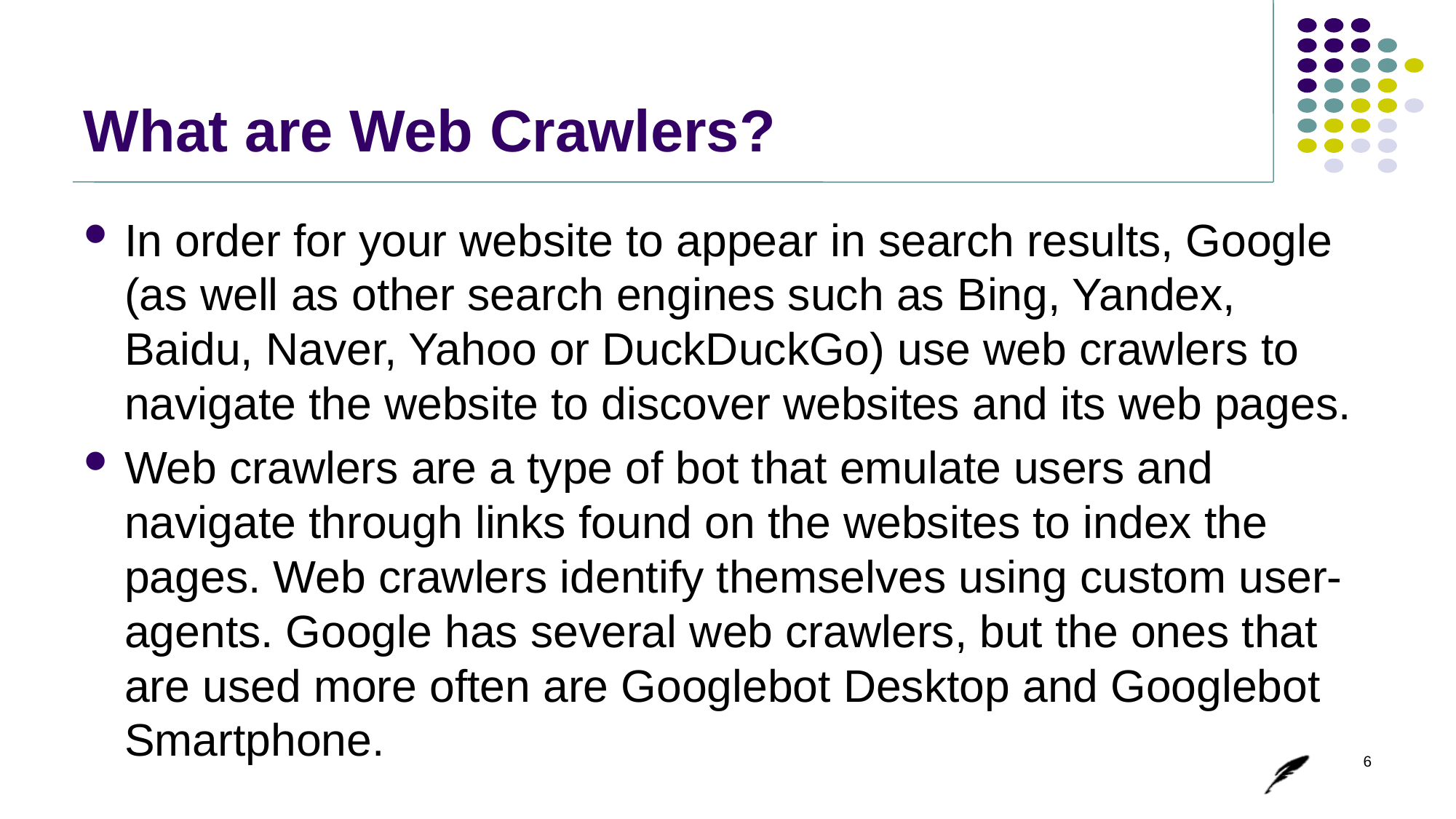

# What are Web Crawlers?
In order for your website to appear in search results, Google (as well as other search engines such as Bing, Yandex, Baidu, Naver, Yahoo or DuckDuckGo) use web crawlers to navigate the website to discover websites and its web pages.
Web crawlers are a type of bot that emulate users and navigate through links found on the websites to index the pages. Web crawlers identify themselves using custom user-agents. Google has several web crawlers, but the ones that are used more often are Googlebot Desktop and Googlebot Smartphone.
6